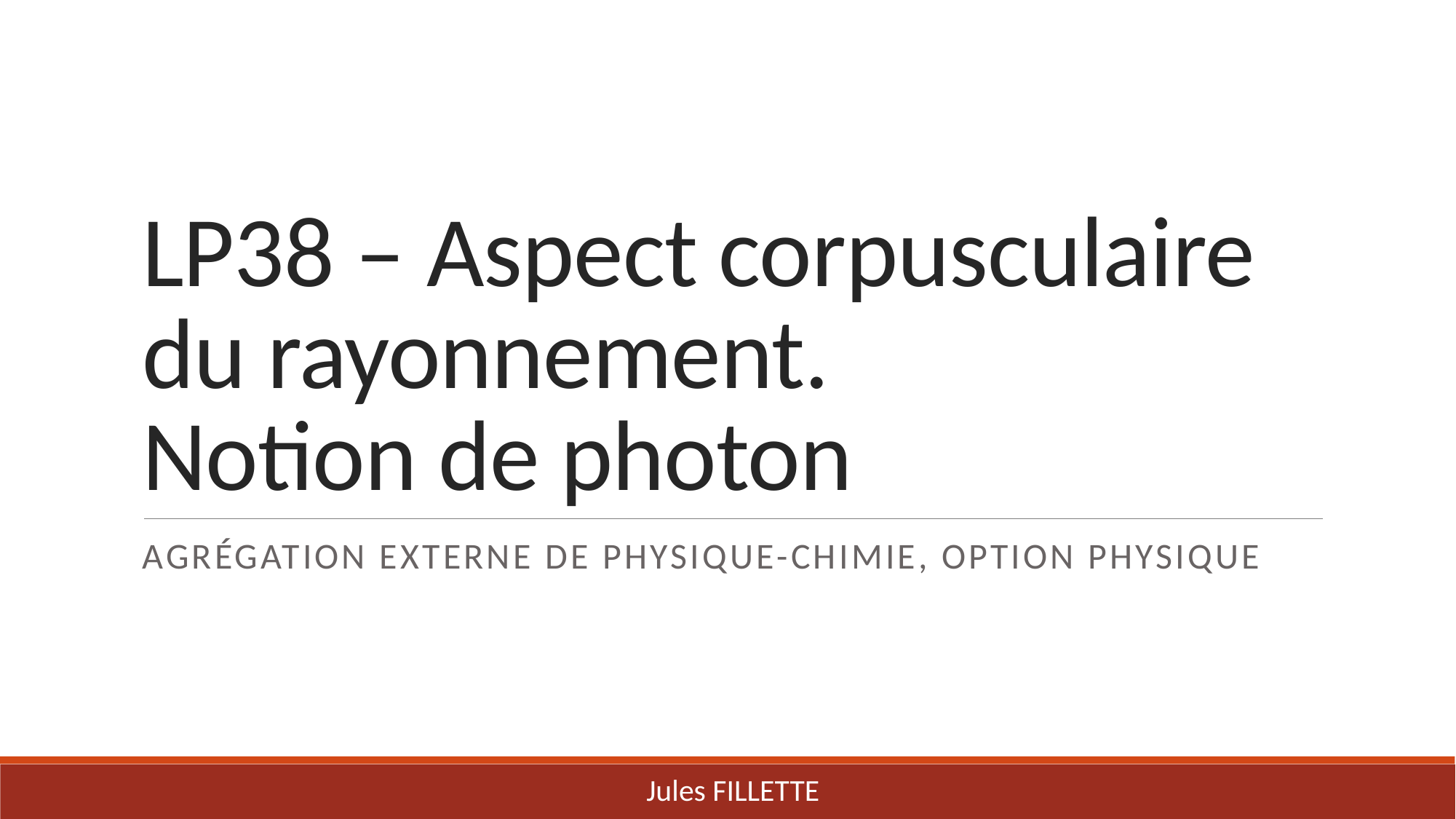

# LP38 – Aspect corpusculaire du rayonnement. Notion de photon
Agrégation externe de Physique-chimie, option Physique
Jules FILLETTE